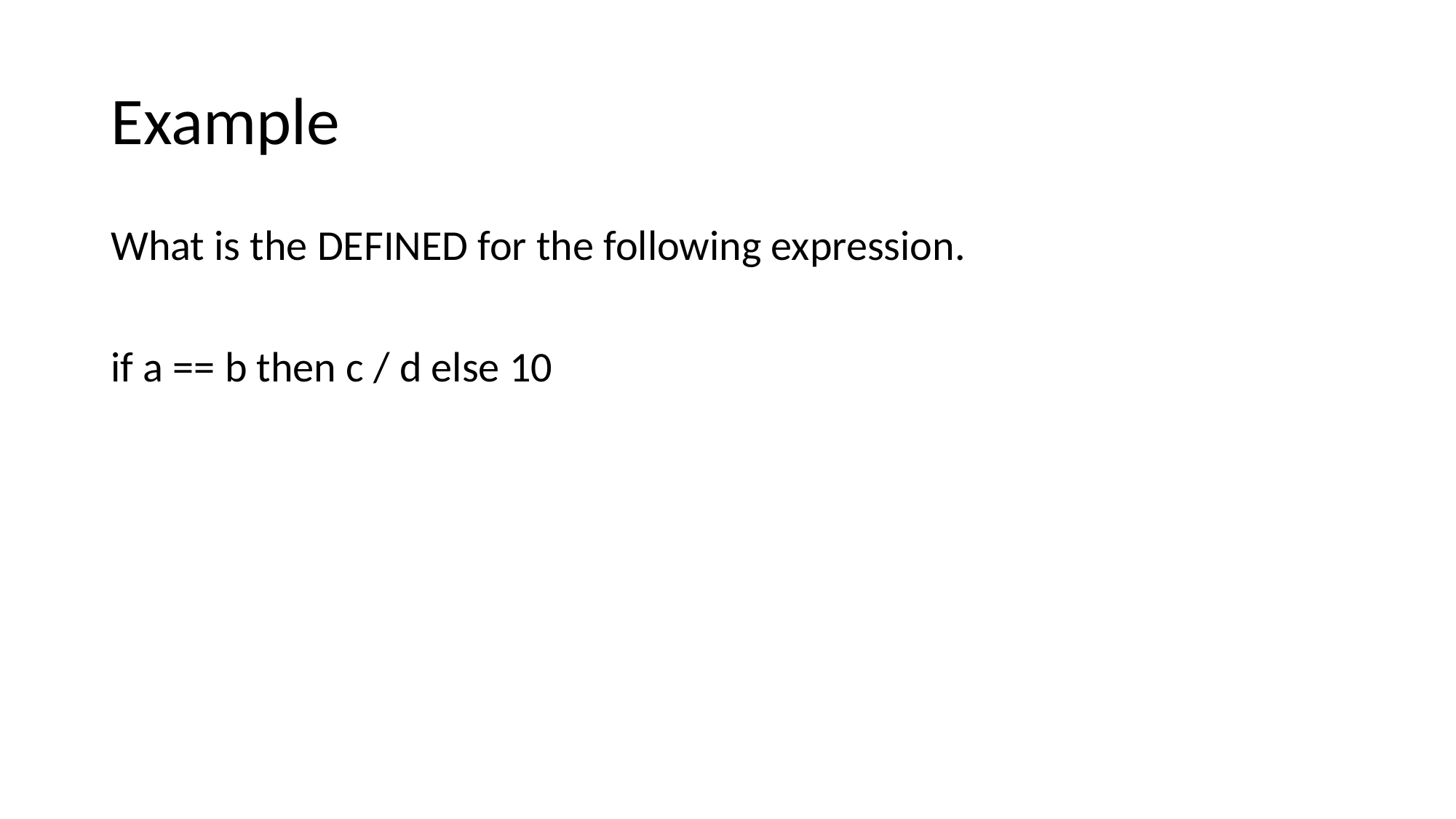

# Example
What is the DEFINED for the following expression.

if a == b then c / d else 10